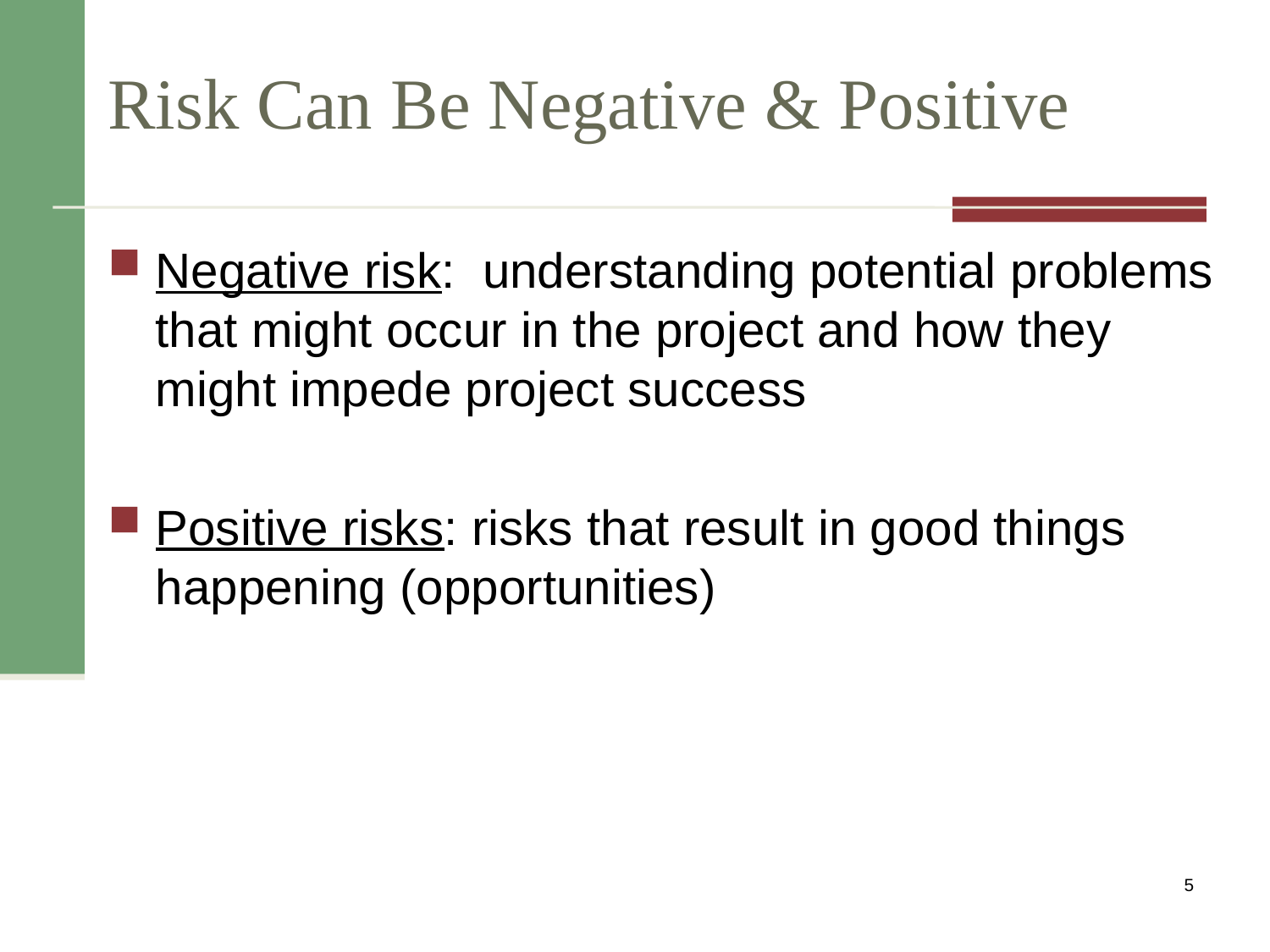

# Risk Can Be Negative & Positive
Negative risk:  understanding potential problems that might occur in the project and how they might impede project success

Positive risks: risks that result in good things happening (opportunities)

5